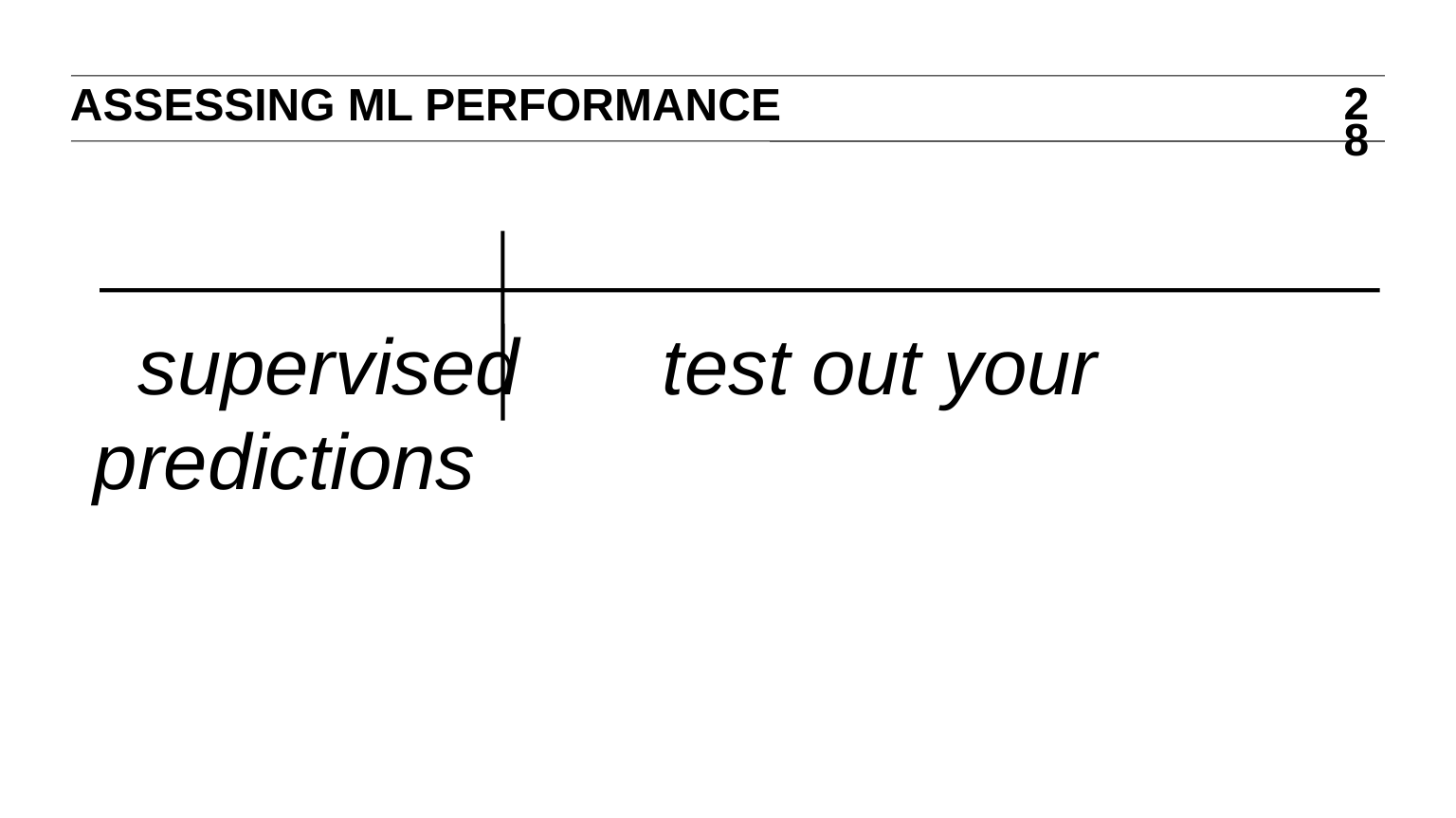

ASSESSING ML PERFORMANCE
28

  supervised		test out your predictions